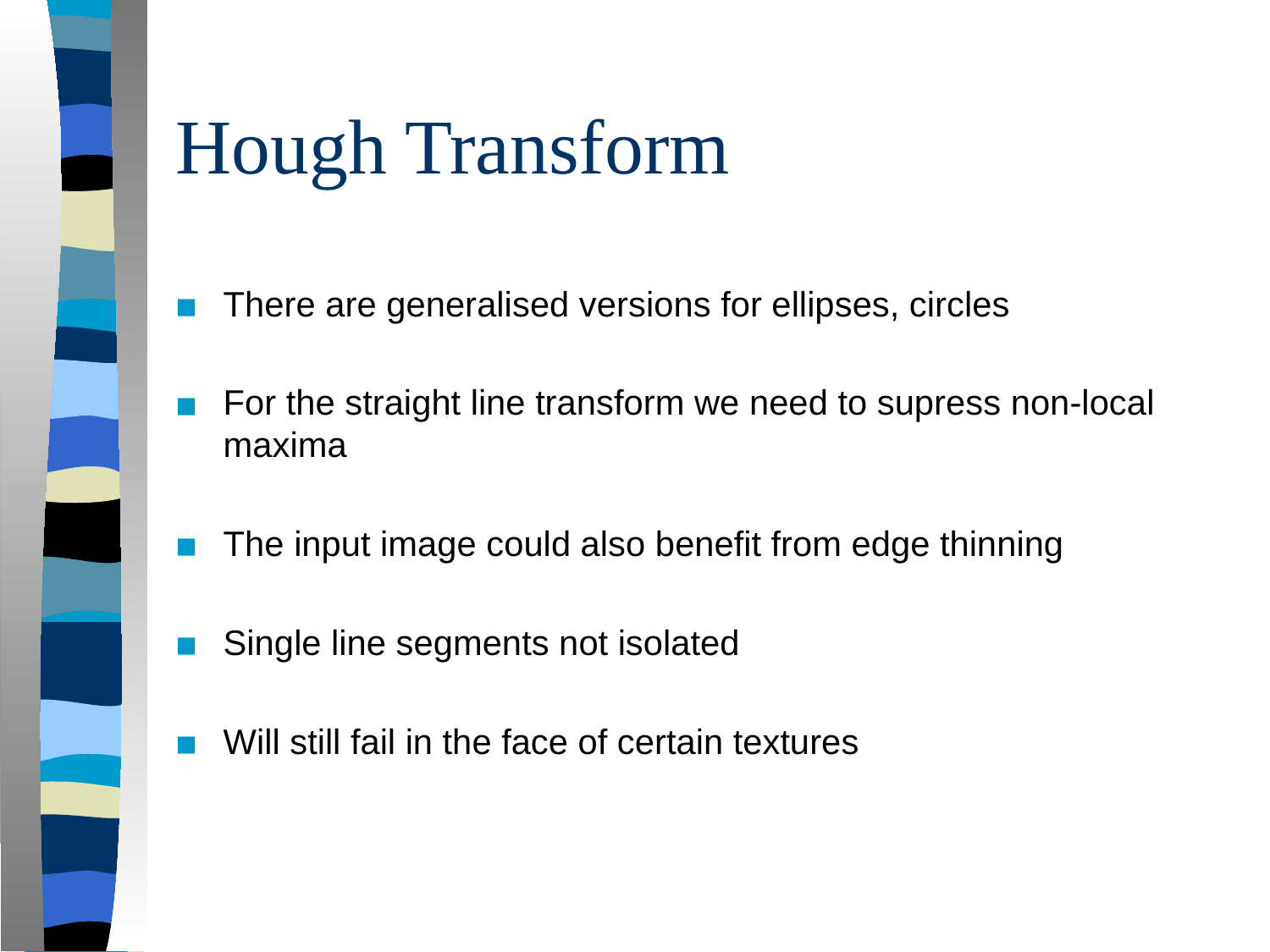

# Hough Transform
There are generalised versions for ellipses, circles

For the straight line transform we need to supress non-local maxima

The input image could also benefit from edge thinning

Single line segments not isolated

Will still fail in the face of certain textures